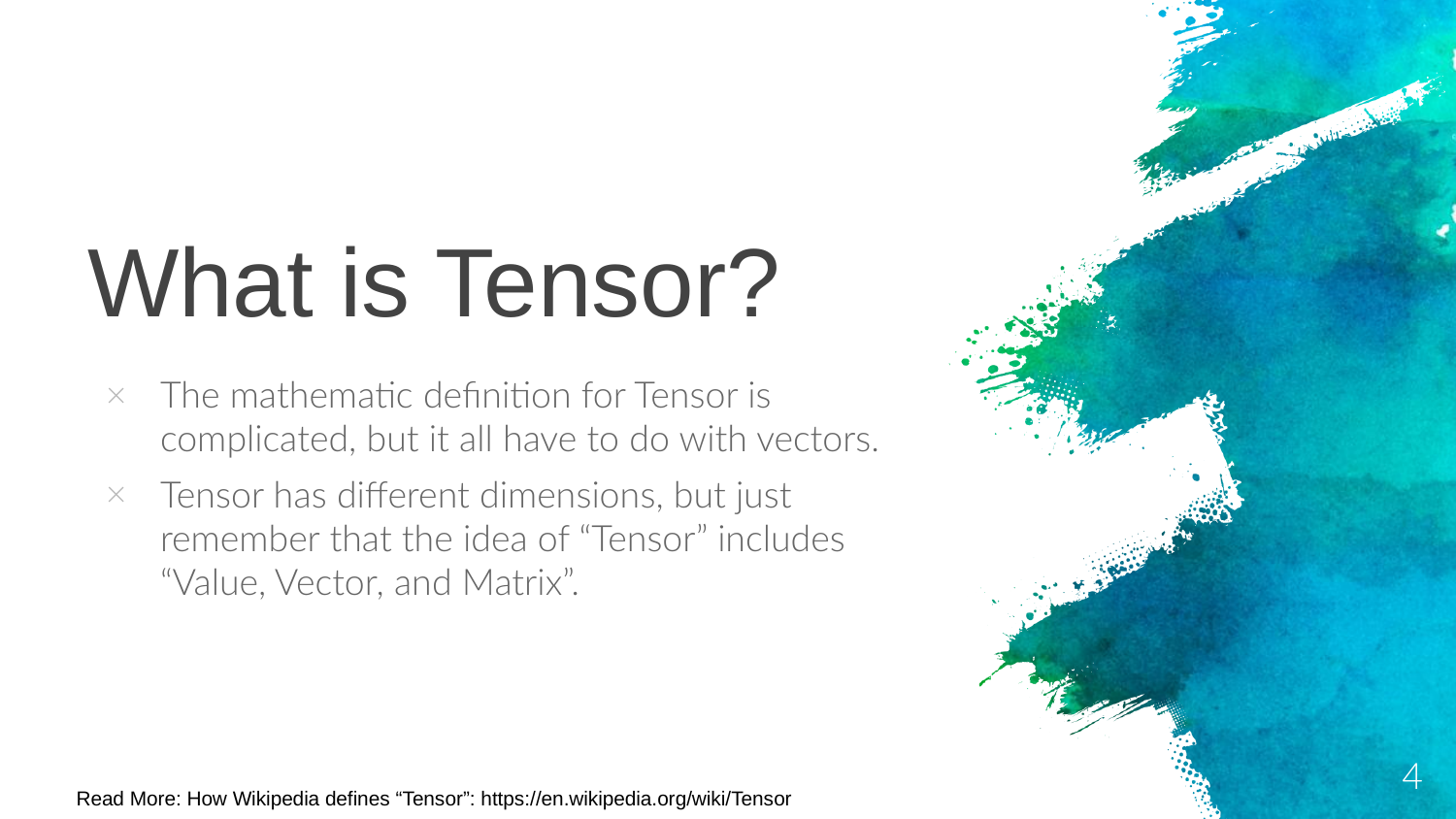

# What is Tensor?
The mathematic definition for Tensor is complicated, but it all have to do with vectors.
Tensor has different dimensions, but just remember that the idea of “Tensor” includes “Value, Vector, and Matrix”.
4
Read More: How Wikipedia defines “Tensor”: https://en.wikipedia.org/wiki/Tensor